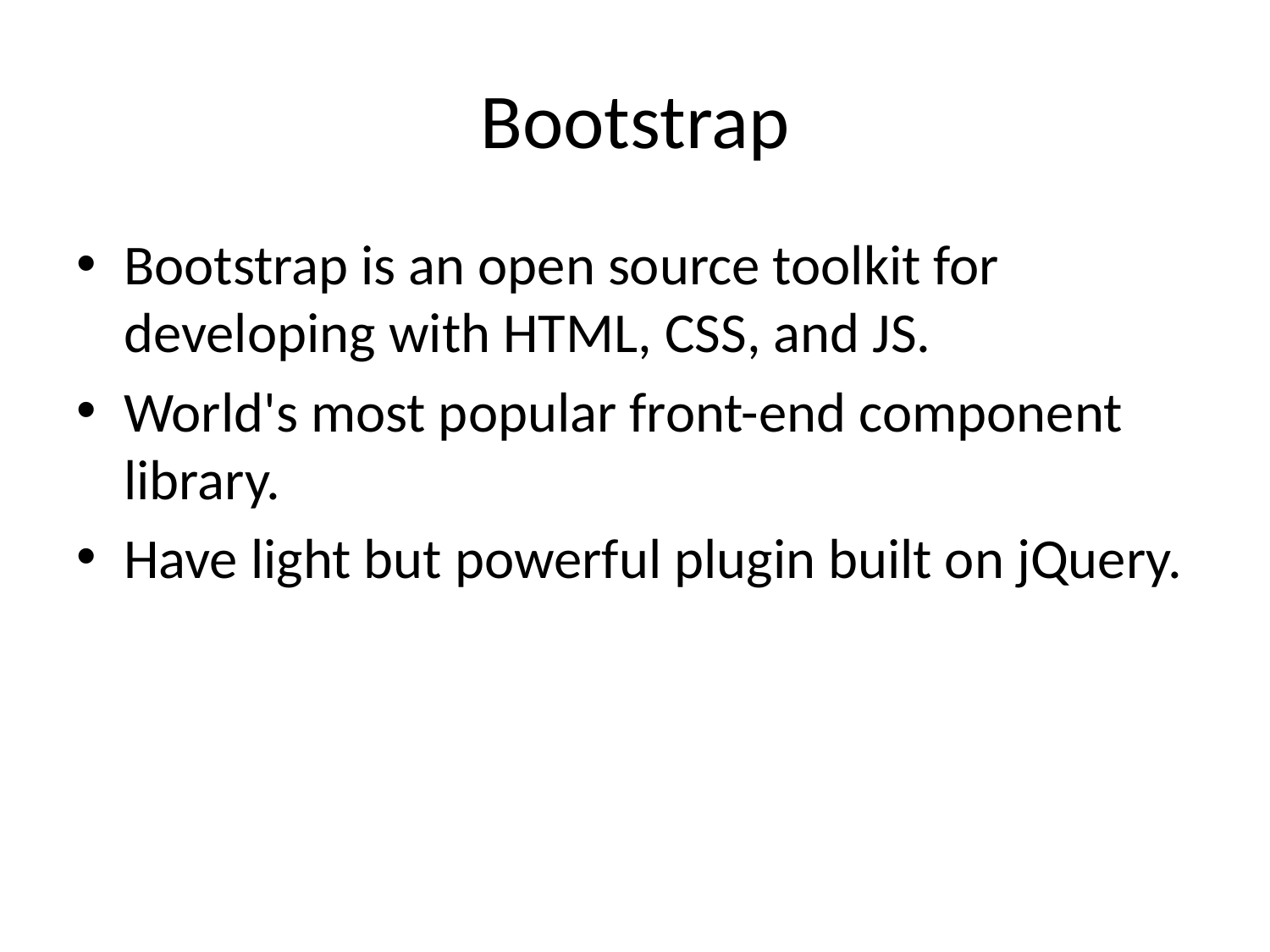

# Bootstrap
Bootstrap is an open source toolkit for developing with HTML, CSS, and JS.
World's most popular front-end component library.
Have light but powerful plugin built on jQuery.